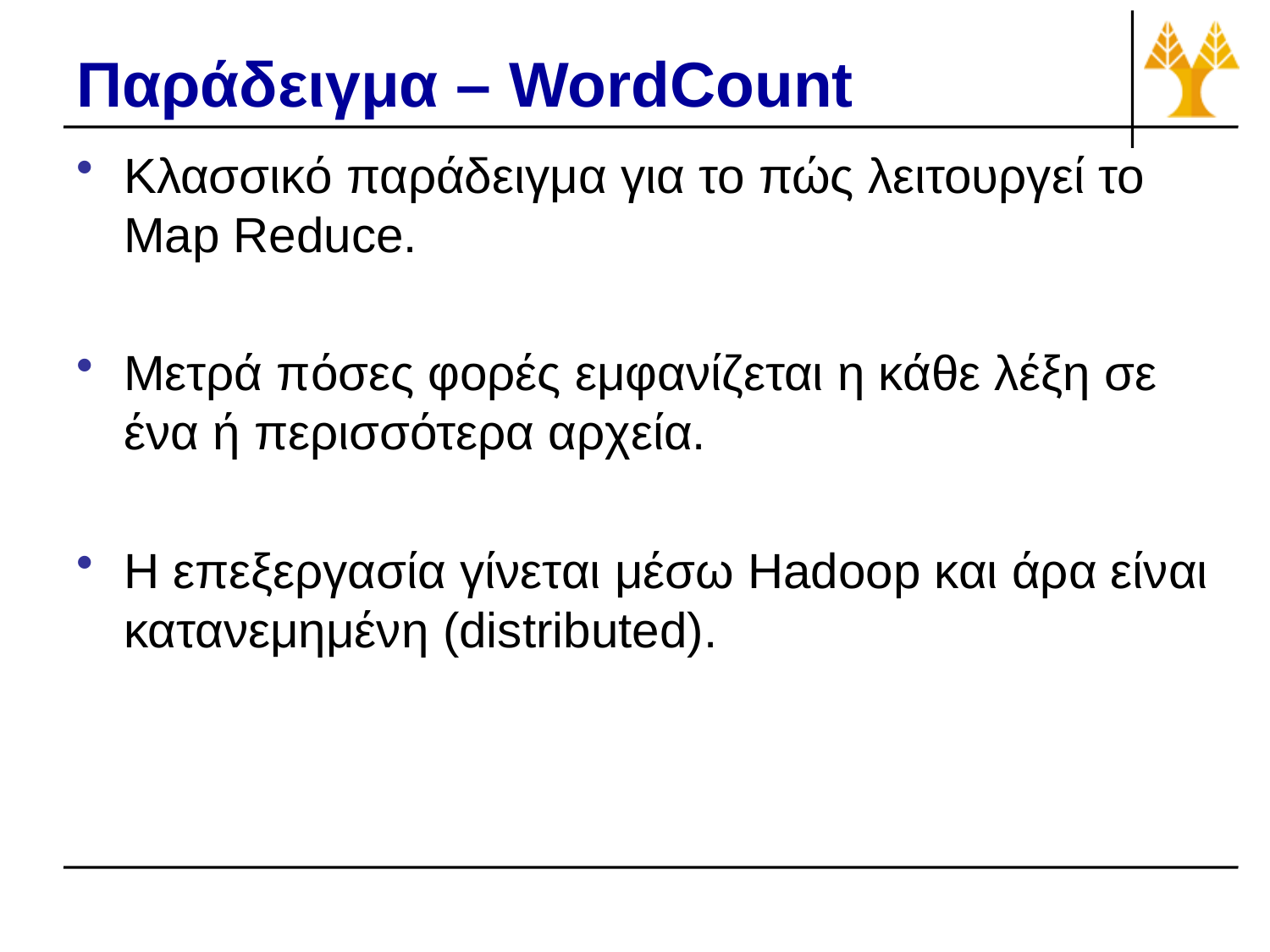

# Παράδειγμα – WordCount
Κλασσικό παράδειγμα για το πώς λειτουργεί το Map Reduce.

Μετρά πόσες φορές εμφανίζεται η κάθε λέξη σε ένα ή περισσότερα αρχεία.

Η επεξεργασία γίνεται μέσω Hadoop και άρα είναι κατανεμημένη (distributed).